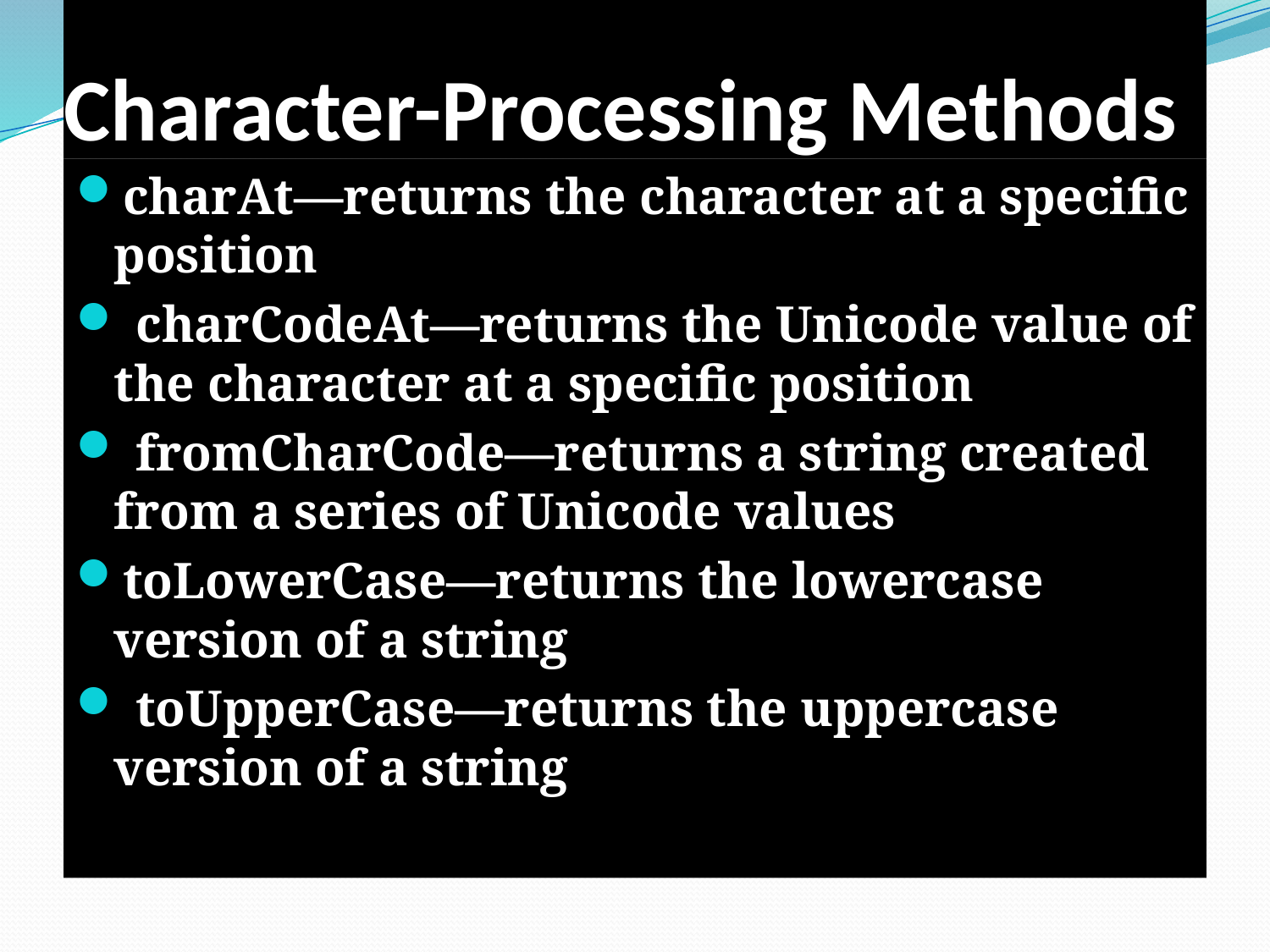

# Character-Processing Methods
charAt—returns the character at a specific position
 charCodeAt—returns the Unicode value of the character at a specific position
 fromCharCode—returns a string created from a series of Unicode values
toLowerCase—returns the lowercase version of a string
 toUpperCase—returns the uppercase version of a string